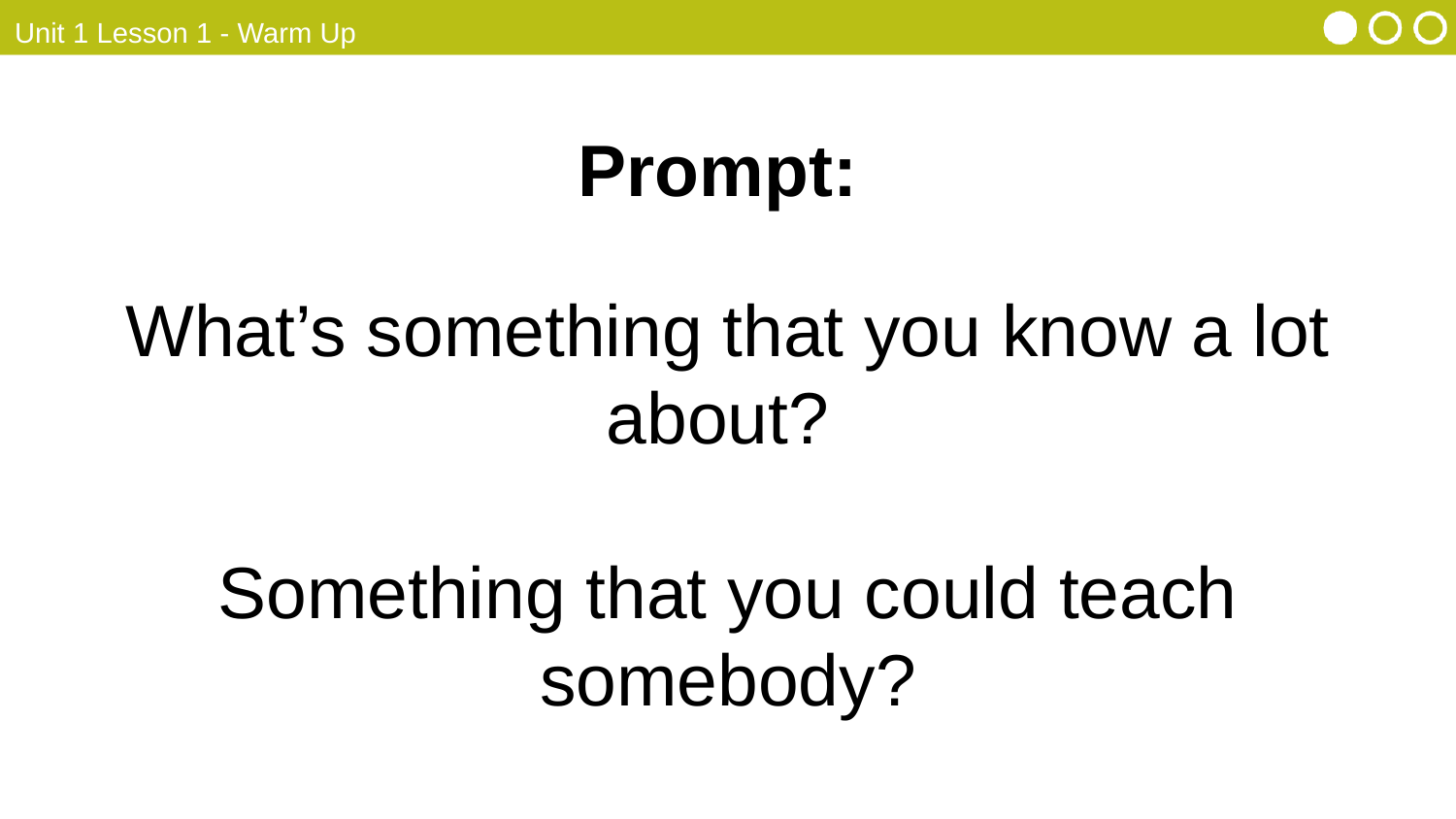

Unit 1 Lesson 1 - Warm Up
Prompt:

What’s something that you know a lot about?

Something that you could teach somebody?